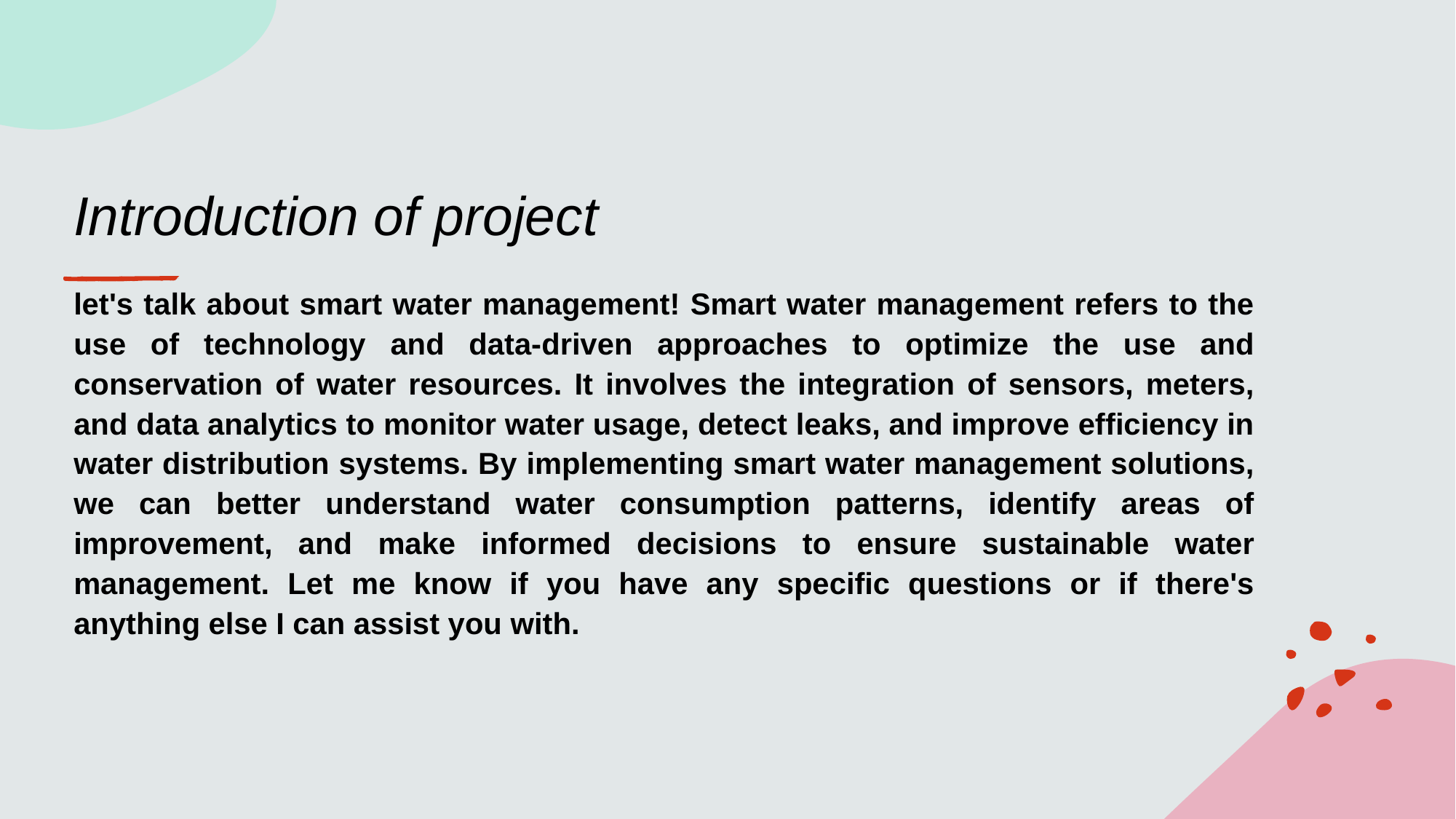

# Introduction of project
let's talk about smart water management! Smart water management refers to the use of technology and data-driven approaches to optimize the use and conservation of water resources. It involves the integration of sensors, meters, and data analytics to monitor water usage, detect leaks, and improve efficiency in water distribution systems. By implementing smart water management solutions, we can better understand water consumption patterns, identify areas of improvement, and make informed decisions to ensure sustainable water management. Let me know if you have any specific questions or if there's anything else I can assist you with.